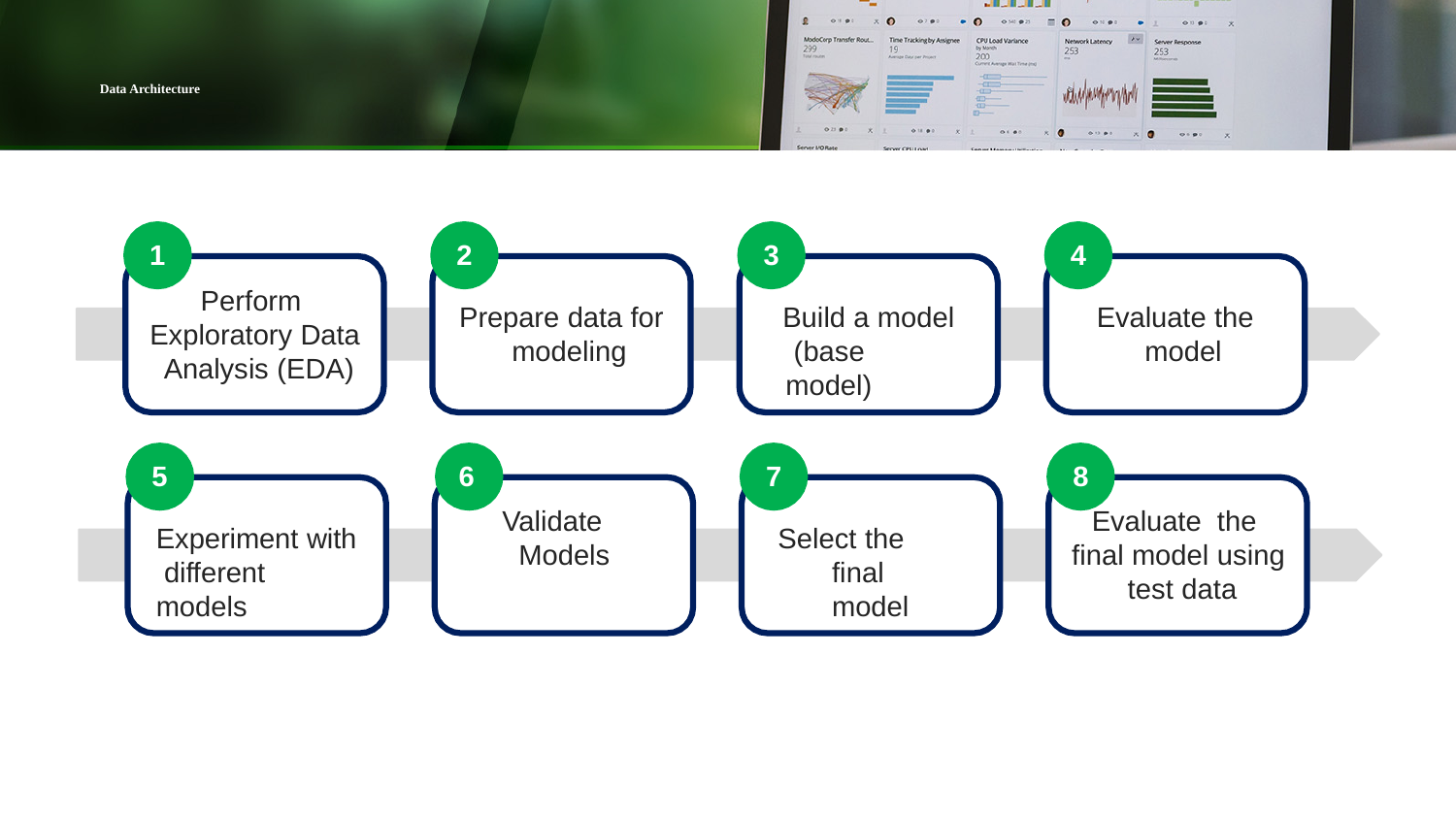

# Data Architecture

1
2
3
4

Perform  Exploratory Data  Analysis (EDA)
Prepare data for  modeling
Build a model  (base model)
Evaluate the  model

5
6
7
8

Validate    Models
Evaluate the  final model using  test data
Experiment with  different models
Select the final  model